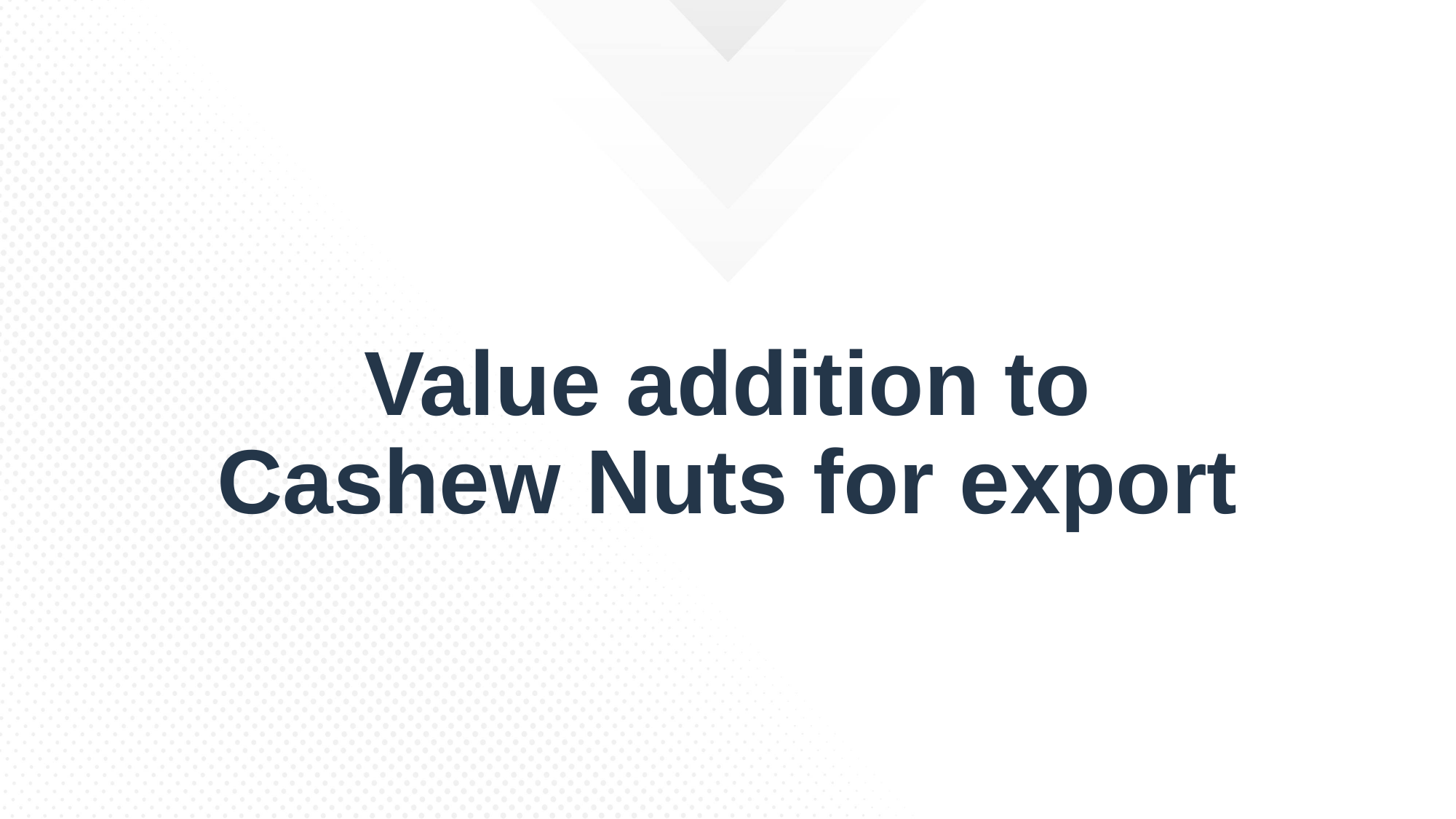

# Value addition to Cashew Nuts for export